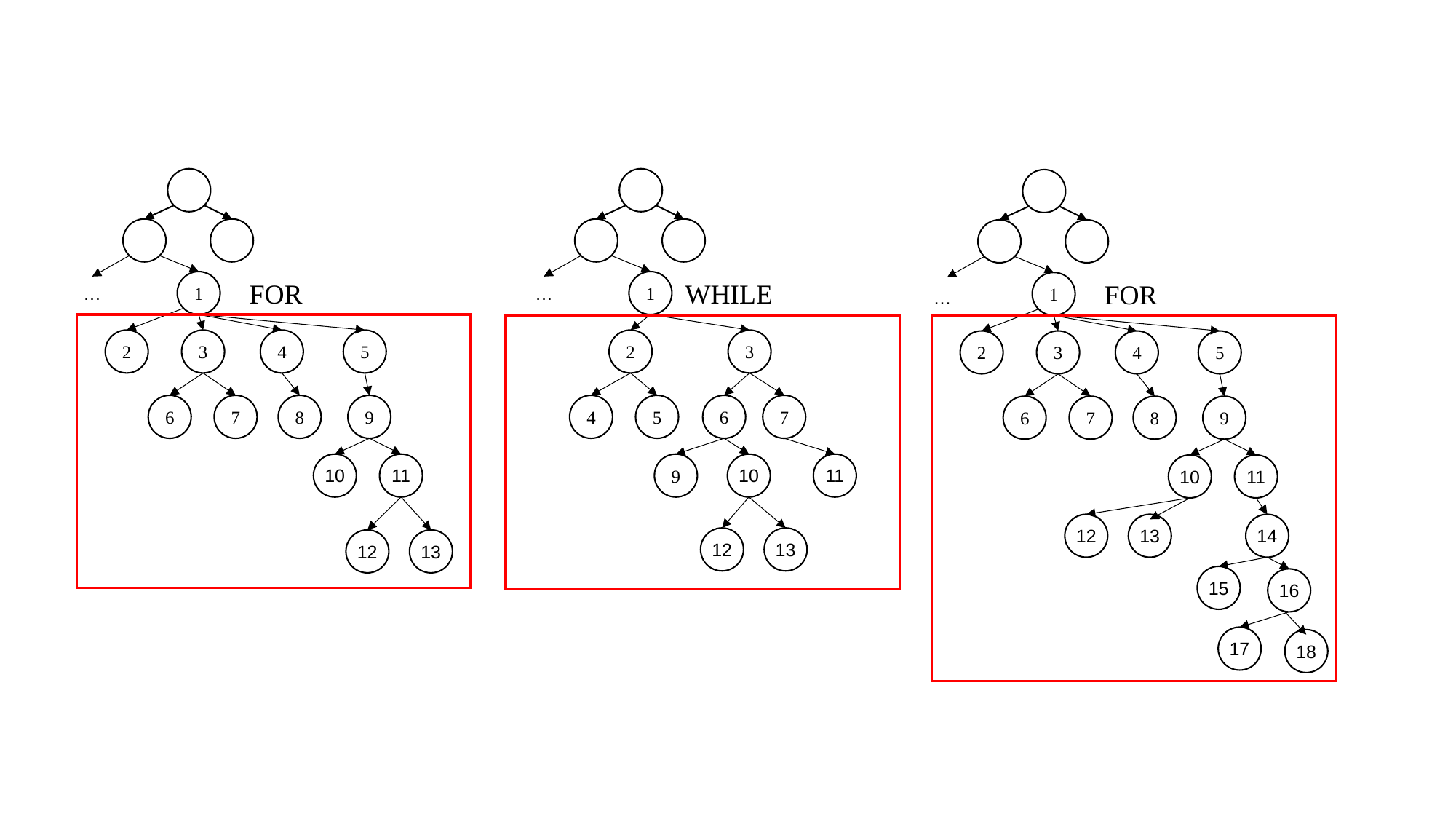

FOR
WHILE
1
1
FOR
1
…
…
…

2
3
4
5
2
3
2
3
4
5
6
7
8
9
4
5
6
7
6
7
8
9

10

11
9

10

11

10

11

12

13

14

12

13

12

13

15

16

17

18